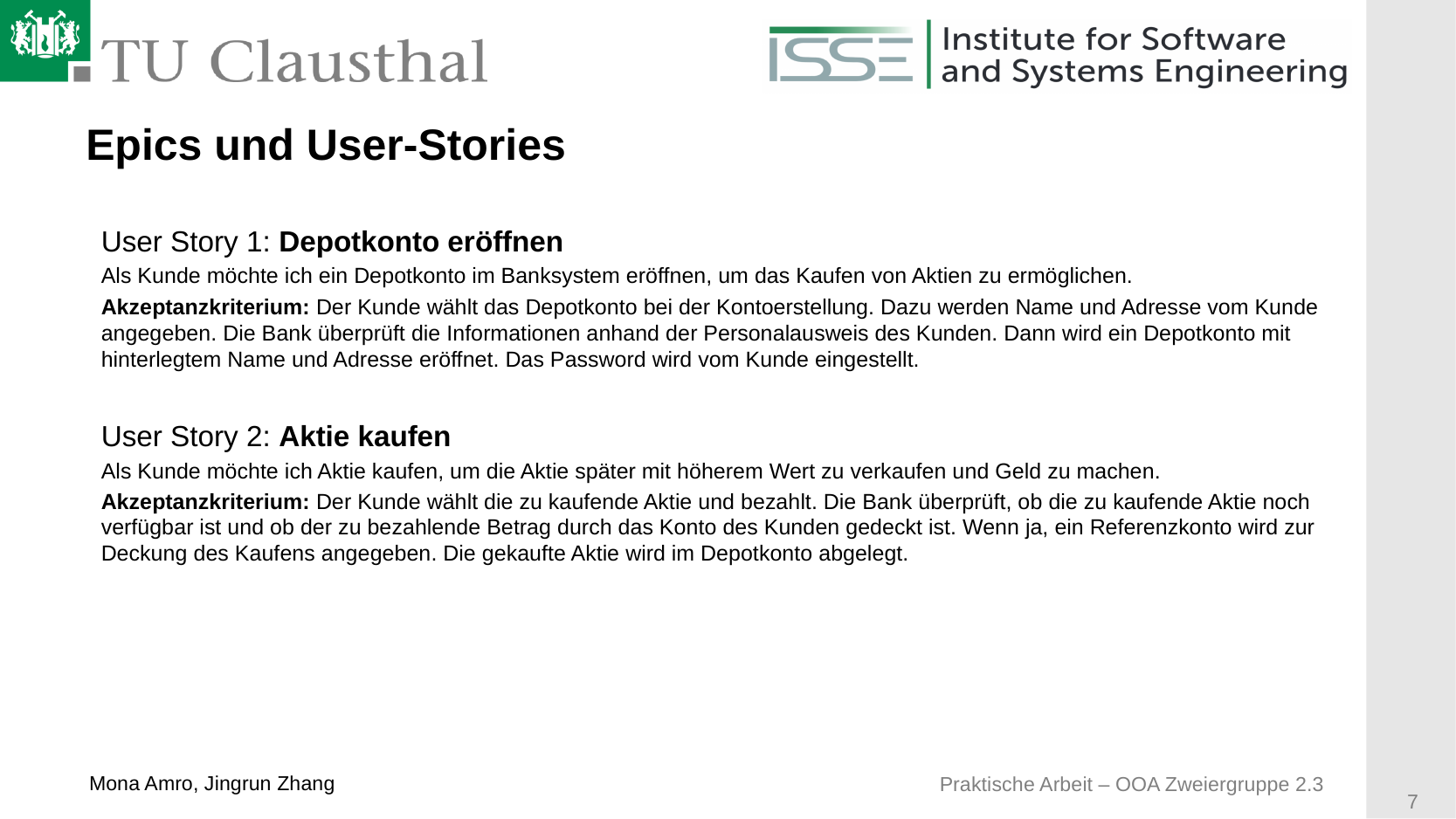

# Epics und User-Stories
User Story 1: Depotkonto eröffnen
Als Kunde möchte ich ein Depotkonto im Banksystem eröffnen, um das Kaufen von Aktien zu ermöglichen.
Akzeptanzkriterium: Der Kunde wählt das Depotkonto bei der Kontoerstellung. Dazu werden Name und Adresse vom Kunde angegeben. Die Bank überprüft die Informationen anhand der Personalausweis des Kunden. Dann wird ein Depotkonto mit hinterlegtem Name und Adresse eröffnet. Das Password wird vom Kunde eingestellt.

User Story 2: Aktie kaufen
Als Kunde möchte ich Aktie kaufen, um die Aktie später mit höherem Wert zu verkaufen und Geld zu machen.
Akzeptanzkriterium: Der Kunde wählt die zu kaufende Aktie und bezahlt. Die Bank überprüft, ob die zu kaufende Aktie noch verfügbar ist und ob der zu bezahlende Betrag durch das Konto des Kunden gedeckt ist. Wenn ja, ein Referenzkonto wird zur Deckung des Kaufens angegeben. Die gekaufte Aktie wird im Depotkonto abgelegt.